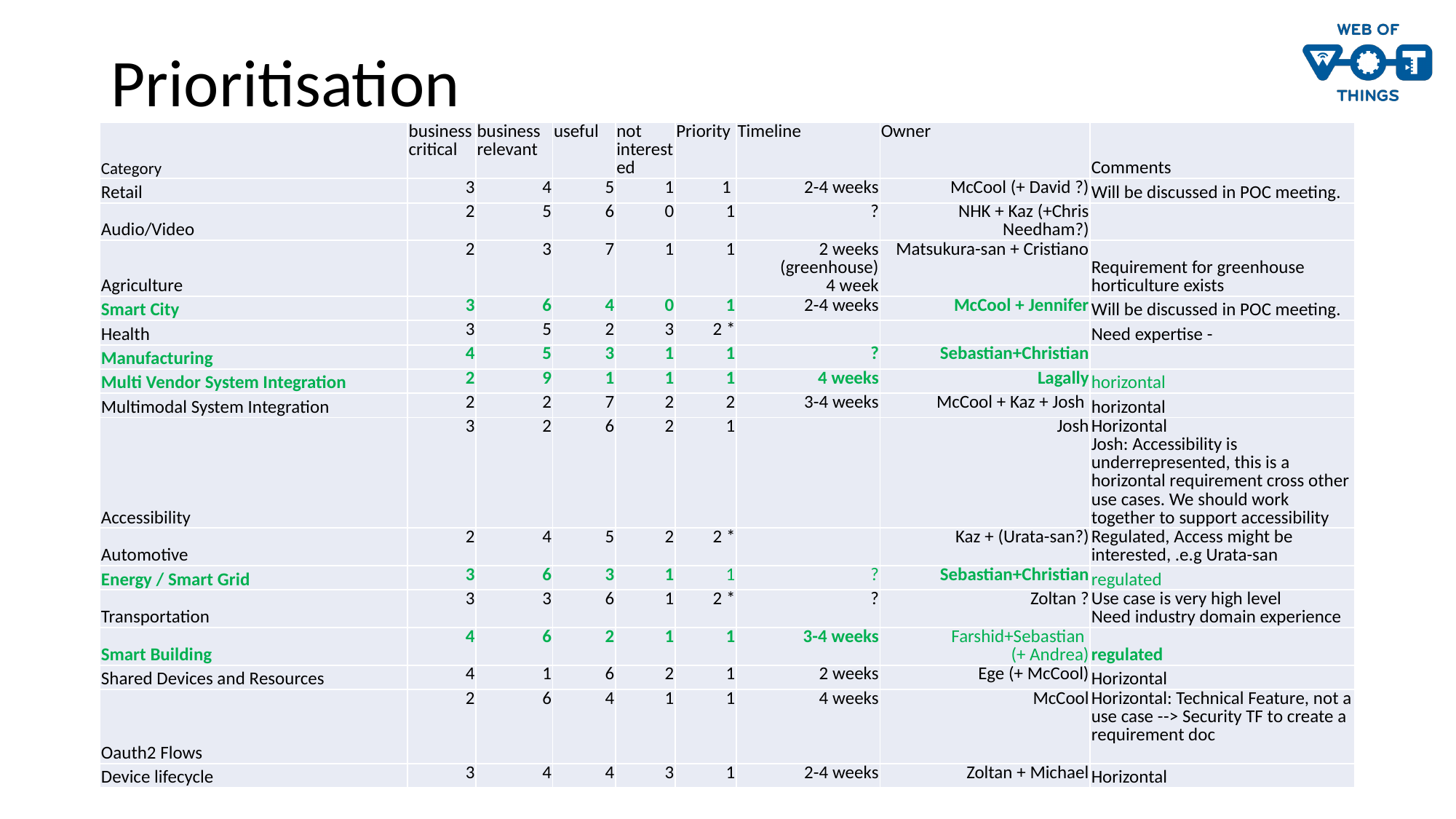

# Prioritisation
| Category | business critical | business relevant | useful | not interested | Priority | Timeline | Owner | Comments |
| --- | --- | --- | --- | --- | --- | --- | --- | --- |
| Retail | 3 | 4 | 5 | 1 | 1 | 2-4 weeks | McCool (+ David ?) | Will be discussed in POC meeting. |
| Audio/Video | 2 | 5 | 6 | 0 | 1 | ? | NHK + Kaz (+Chris Needham?) |  |
| Agriculture | 2 | 3 | 7 | 1 | 1 | 2 weeks (greenhouse) 4 week | Matsukura-san + Cristiano | Requirement for greenhouse horticulture exists |
| Smart City | 3 | 6 | 4 | 0 | 1 | 2-4 weeks | McCool + Jennifer | Will be discussed in POC meeting. |
| Health | 3 | 5 | 2 | 3 | 2 \* |  |  | Need expertise - |
| Manufacturing | 4 | 5 | 3 | 1 | 1 | ? | Sebastian+Christian |  |
| Multi Vendor System Integration | 2 | 9 | 1 | 1 | 1 | 4 weeks | Lagally | horizontal |
| Multimodal System Integration | 2 | 2 | 7 | 2 | 2 | 3-4 weeks | McCool + Kaz + Josh | horizontal |
| Accessibility | 3 | 2 | 6 | 2 | 1 |  | Josh | Horizontal Josh: Accessibility is underrepresented, this is a horizontal requirement cross other use cases. We should work together to support accessibility |
| Automotive | 2 | 4 | 5 | 2 | 2 \* |  | Kaz + (Urata-san?) | Regulated, Access might be interested, .e.g Urata-san |
| Energy / Smart Grid | 3 | 6 | 3 | 1 | 1 | ? | Sebastian+Christian | regulated |
| Transportation | 3 | 3 | 6 | 1 | 2 \* | ? | Zoltan ? | Use case is very high level Need industry domain experience |
| Smart Building | 4 | 6 | 2 | 1 | 1 | 3-4 weeks | Farshid+Sebastian (+ Andrea) | regulated |
| Shared Devices and Resources | 4 | 1 | 6 | 2 | 1 | 2 weeks | Ege (+ McCool) | Horizontal |
| Oauth2 Flows | 2 | 6 | 4 | 1 | 1 | 4 weeks | McCool | Horizontal: Technical Feature, not a use case --> Security TF to create a requirement doc |
| Device lifecycle | 3 | 4 | 4 | 3 | 1 | 2-4 weeks | Zoltan + Michael | Horizontal |